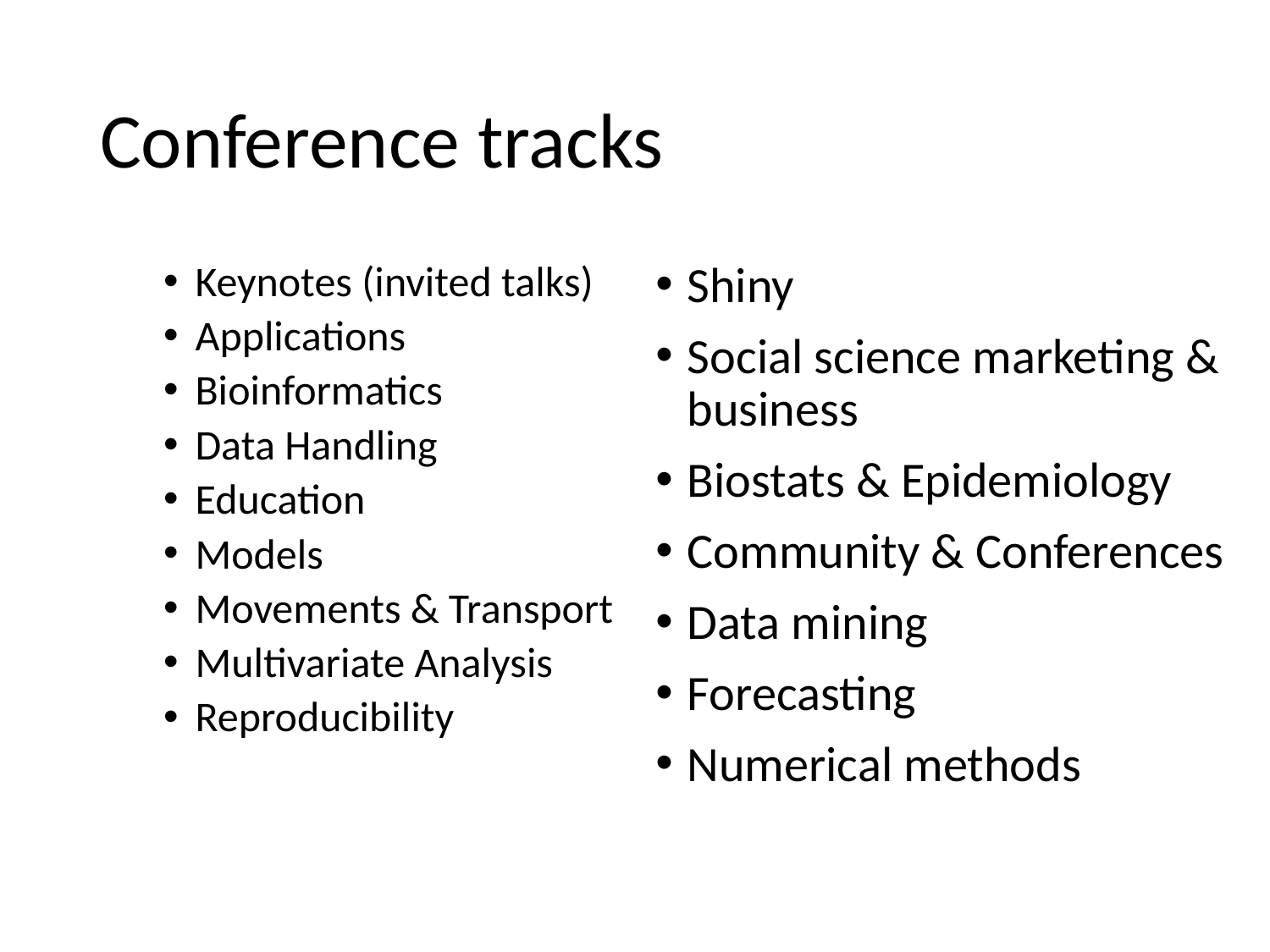

# Conference tracks
Keynotes (invited talks)
Applications
Bioinformatics
Data Handling
Education
Models
Movements & Transport
Multivariate Analysis
Reproducibility
Shiny
Social science marketing & business
Biostats & Epidemiology
Community & Conferences
Data mining
Forecasting
Numerical methods